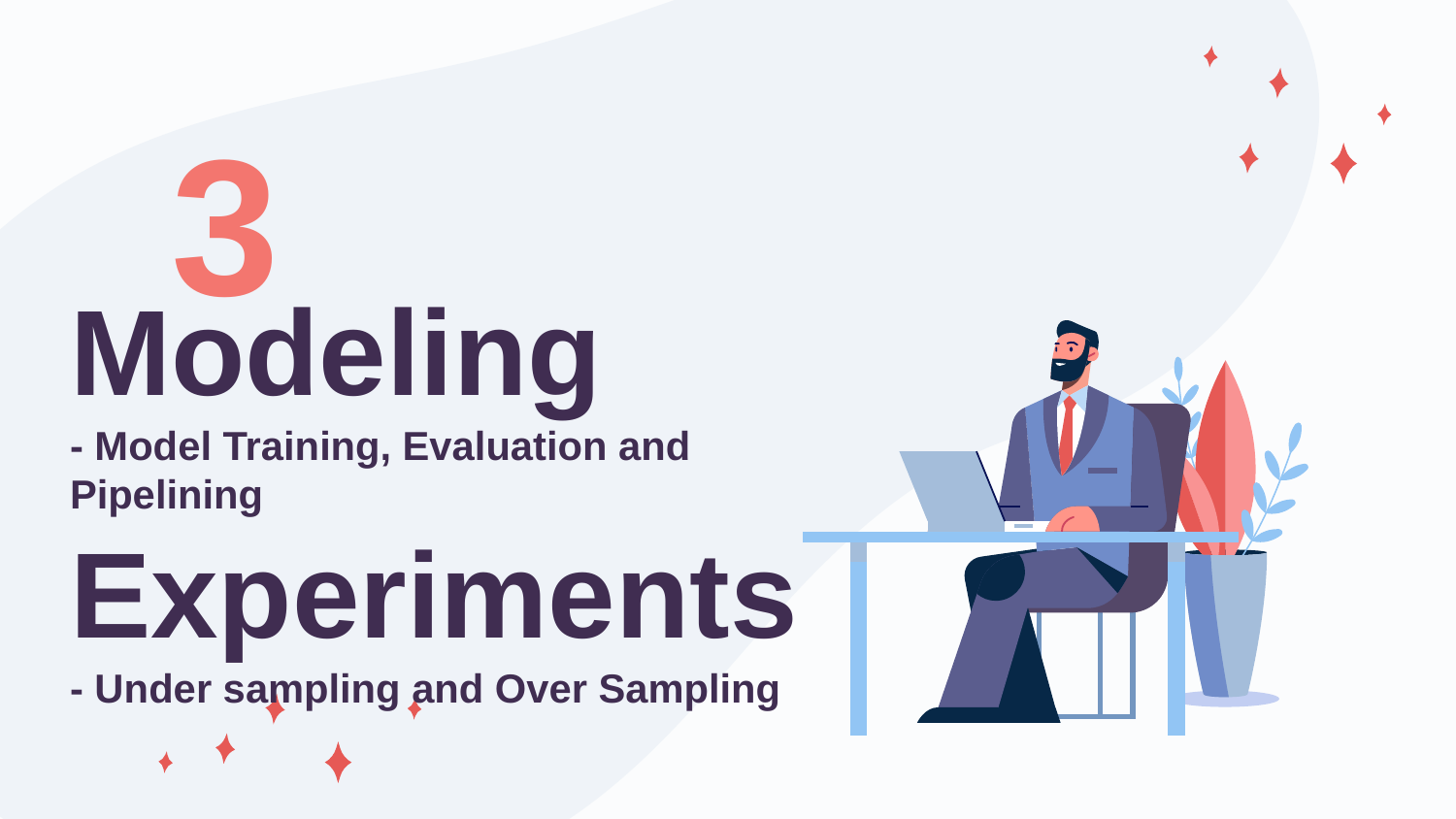

3
# Modeling - Model Training, Evaluation and Pipelining Experiments - Under sampling and Over Sampling